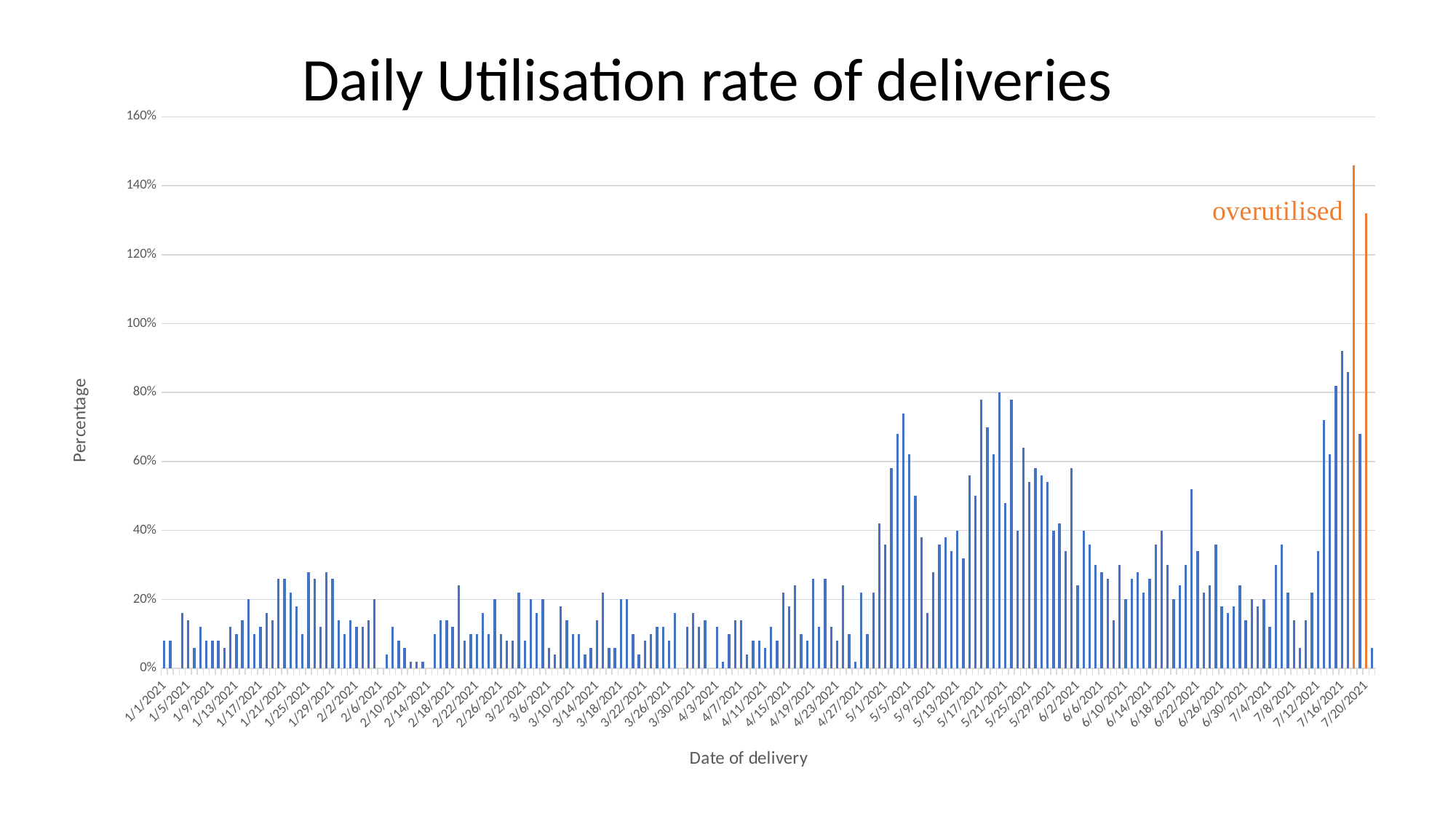

# Daily Utilisation rate of deliveries

### Chart

| Category | rate |
|---|---|
| 44197 | 0.08 |
| 44198 | 0.08 |
| 44200 | 0.16 |
| 44201 | 0.14 |
| 44202 | 0.06 |
| 44203 | 0.12 |
| 44204 | 0.08 |
| 44205 | 0.08 |
| 44206 | 0.08 |
| 44207 | 0.06 |
| 44208 | 0.12 |
| 44209 | 0.1 |
| 44210 | 0.14 |
| 44211 | 0.2 |
| 44212 | 0.1 |
| 44213 | 0.12 |
| 44214 | 0.16 |
| 44215 | 0.14 |
| 44216 | 0.26 |
| 44217 | 0.26 |
| 44218 | 0.22 |
| 44219 | 0.18 |
| 44220 | 0.1 |
| 44221 | 0.28 |
| 44222 | 0.26 |
| 44223 | 0.12 |
| 44224 | 0.28 |
| 44225 | 0.26 |
| 44226 | 0.14 |
| 44227 | 0.1 |
| 44228 | 0.14 |
| 44229 | 0.12 |
| 44230 | 0.12 |
| 44231 | 0.14 |
| 44232 | 0.2 |
| 44234 | 0.04 |
| 44235 | 0.12 |
| 44236 | 0.08 |
| 44237 | 0.06 |
| 44238 | 0.02 |
| 44239 | 0.02 |
| 44240 | 0.02 |
| 44242 | 0.1 |
| 44243 | 0.14 |
| 44244 | 0.14 |
| 44245 | 0.12 |
| 44246 | 0.24 |
| 44247 | 0.08 |
| 44248 | 0.1 |
| 44249 | 0.1 |
| 44250 | 0.16 |
| 44251 | 0.1 |
| 44252 | 0.2 |
| 44253 | 0.1 |
| 44254 | 0.08 |
| 44255 | 0.08 |
| 44256 | 0.22 |
| 44257 | 0.08 |
| 44258 | 0.2 |
| 44259 | 0.16 |
| 44260 | 0.2 |
| 44261 | 0.06 |
| 44262 | 0.04 |
| 44263 | 0.18 |
| 44264 | 0.14 |
| 44265 | 0.1 |
| 44266 | 0.1 |
| 44267 | 0.04 |
| 44268 | 0.06 |
| 44269 | 0.14 |
| 44270 | 0.22 |
| 44271 | 0.06 |
| 44272 | 0.06 |
| 44273 | 0.2 |
| 44274 | 0.2 |
| 44275 | 0.1 |
| 44276 | 0.04 |
| 44277 | 0.08 |
| 44278 | 0.1 |
| 44279 | 0.12 |
| 44280 | 0.12 |
| 44281 | 0.08 |
| 44282 | 0.16 |
| 44284 | 0.12 |
| 44285 | 0.16 |
| 44286 | 0.12 |
| 44287 | 0.14 |
| 44289 | 0.12 |
| 44290 | 0.02 |
| 44291 | 0.1 |
| 44292 | 0.14 |
| 44293 | 0.14 |
| 44294 | 0.04 |
| 44295 | 0.08 |
| 44296 | 0.08 |
| 44297 | 0.06 |
| 44298 | 0.12 |
| 44299 | 0.08 |
| 44300 | 0.22 |
| 44301 | 0.18 |
| 44302 | 0.24 |
| 44303 | 0.1 |
| 44304 | 0.08 |
| 44305 | 0.26 |
| 44306 | 0.12 |
| 44307 | 0.26 |
| 44308 | 0.12 |
| 44309 | 0.08 |
| 44310 | 0.24 |
| 44311 | 0.1 |
| 44312 | 0.02 |
| 44313 | 0.22 |
| 44314 | 0.1 |
| 44315 | 0.22 |
| 44316 | 0.42 |
| 44317 | 0.36 |
| 44318 | 0.58 |
| 44319 | 0.68 |
| 44320 | 0.74 |
| 44321 | 0.62 |
| 44322 | 0.5 |
| 44323 | 0.38 |
| 44324 | 0.16 |
| 44325 | 0.28 |
| 44326 | 0.36 |
| 44327 | 0.38 |
| 44328 | 0.34 |
| 44329 | 0.4 |
| 44330 | 0.32 |
| 44331 | 0.56 |
| 44332 | 0.5 |
| 44333 | 0.78 |
| 44334 | 0.7 |
| 44335 | 0.62 |
| 44336 | 0.8 |
| 44337 | 0.48 |
| 44338 | 0.78 |
| 44339 | 0.4 |
| 44340 | 0.64 |
| 44341 | 0.54 |
| 44342 | 0.58 |
| 44343 | 0.56 |
| 44344 | 0.54 |
| 44345 | 0.4 |
| 44346 | 0.42 |
| 44347 | 0.34 |
| 44348 | 0.58 |
| 44349 | 0.24 |
| 44350 | 0.4 |
| 44351 | 0.36 |
| 44352 | 0.3 |
| 44353 | 0.28 |
| 44354 | 0.26 |
| 44355 | 0.14 |
| 44356 | 0.3 |
| 44357 | 0.2 |
| 44358 | 0.26 |
| 44359 | 0.28 |
| 44360 | 0.22 |
| 44361 | 0.26 |
| 44362 | 0.36 |
| 44363 | 0.4 |
| 44364 | 0.3 |
| 44365 | 0.2 |
| 44366 | 0.24 |
| 44367 | 0.3 |
| 44368 | 0.52 |
| 44369 | 0.34 |
| 44370 | 0.22 |
| 44371 | 0.24 |
| 44372 | 0.36 |
| 44373 | 0.18 |
| 44374 | 0.16 |
| 44375 | 0.18 |
| 44376 | 0.24 |
| 44377 | 0.14 |
| 44378 | 0.2 |
| 44379 | 0.18 |
| 44380 | 0.2 |
| 44381 | 0.12 |
| 44382 | 0.3 |
| 44383 | 0.36 |
| 44384 | 0.22 |
| 44385 | 0.14 |
| 44386 | 0.06 |
| 44387 | 0.14 |
| 44388 | 0.22 |
| 44389 | 0.34 |
| 44390 | 0.72 |
| 44391 | 0.62 |
| 44392 | 0.82 |
| 44393 | 0.92 |
| 44394 | 0.86 |
| 44395 | 1.46 |
| 44396 | 0.68 |
| 44397 | 1.32 |
| 44398 | 0.06 |